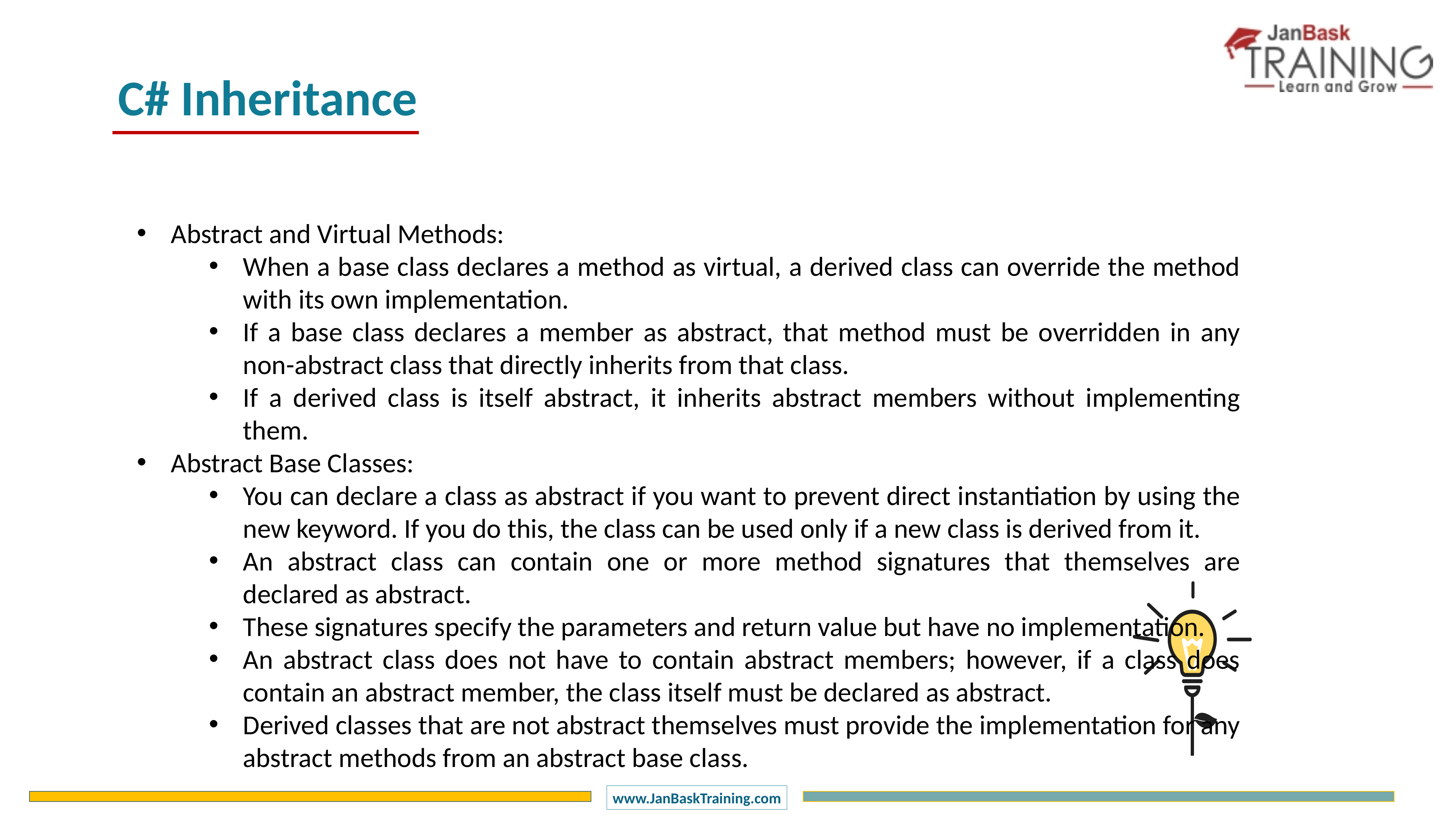

C# Inheritance
Abstract and Virtual Methods:
When a base class declares a method as virtual, a derived class can override the method with its own implementation.
If a base class declares a member as abstract, that method must be overridden in any non-abstract class that directly inherits from that class.
If a derived class is itself abstract, it inherits abstract members without implementing them.
Abstract Base Classes:
You can declare a class as abstract if you want to prevent direct instantiation by using the new keyword. If you do this, the class can be used only if a new class is derived from it.
An abstract class can contain one or more method signatures that themselves are declared as abstract.
These signatures specify the parameters and return value but have no implementation.
An abstract class does not have to contain abstract members; however, if a class does contain an abstract member, the class itself must be declared as abstract.
Derived classes that are not abstract themselves must provide the implementation for any abstract methods from an abstract base class.